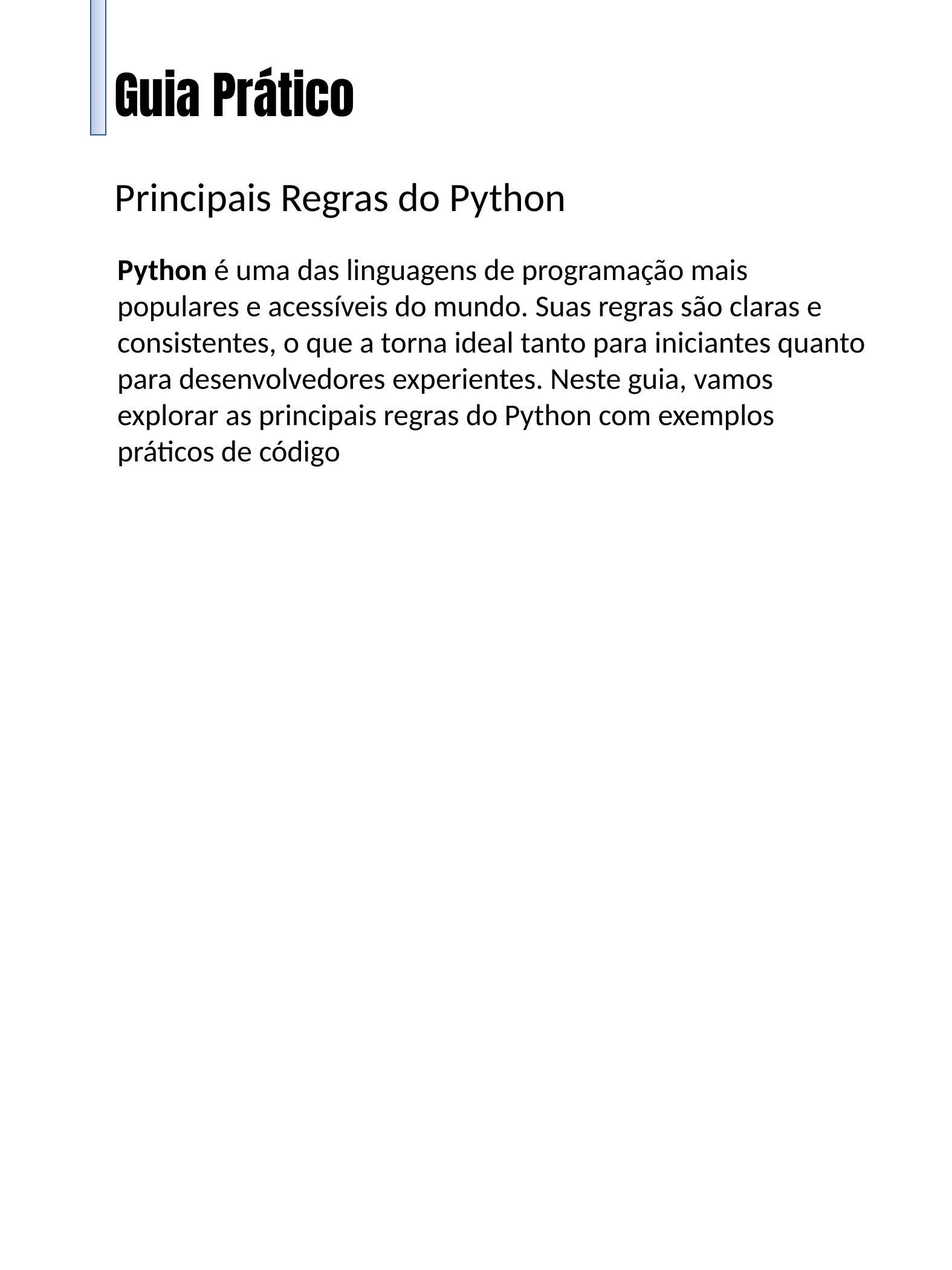

Guia Prático
Principais Regras do Python
Python é uma das linguagens de programação mais populares e acessíveis do mundo. Suas regras são claras e consistentes, o que a torna ideal tanto para iniciantes quanto para desenvolvedores experientes. Neste guia, vamos explorar as principais regras do Python com exemplos práticos de código